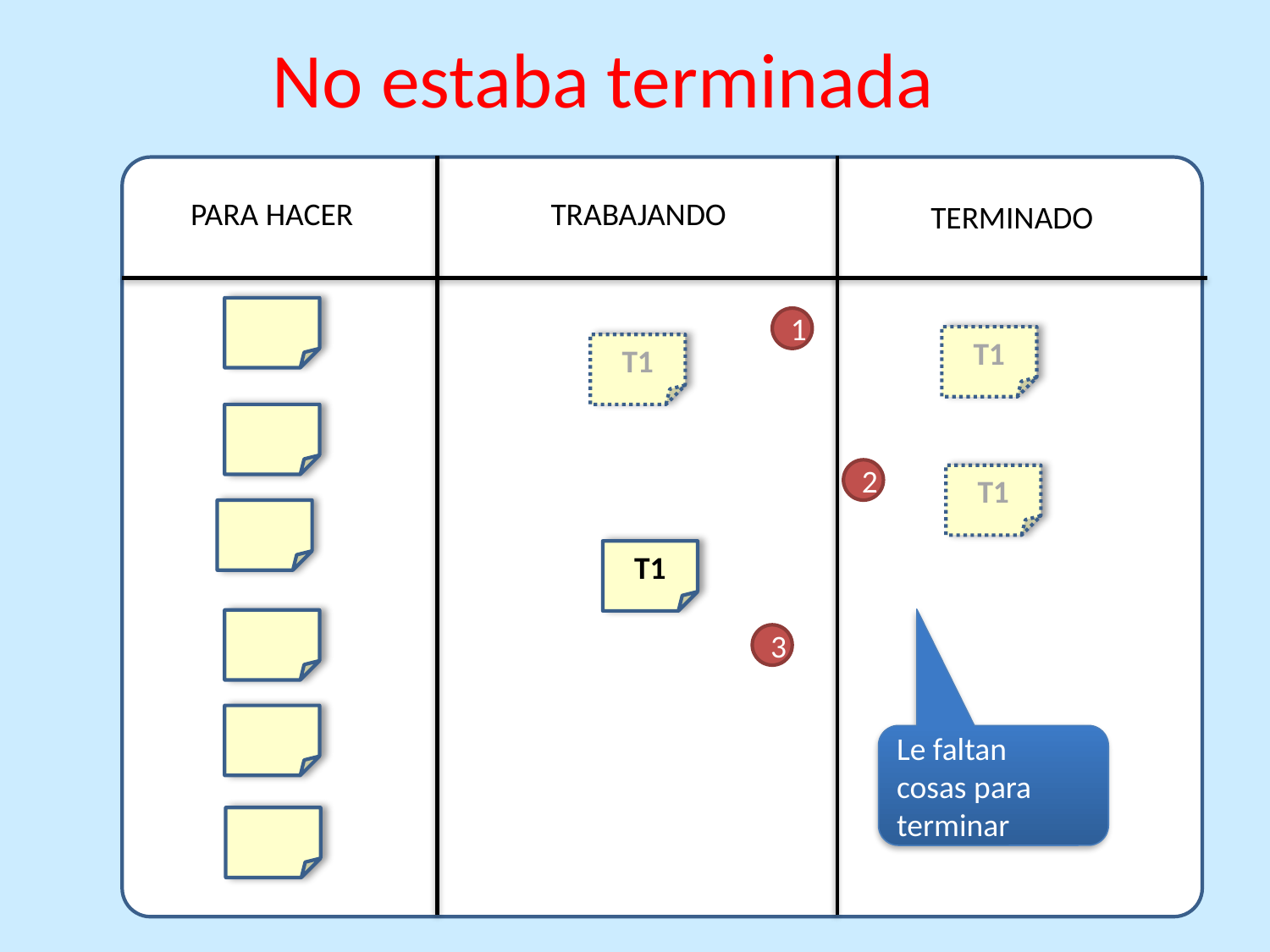

No estaba terminada

PARA HACER
TRABAJANDO
TERMINADO

T1
T1

T1

T1

1
2
3
Le faltan  cosas para terminar